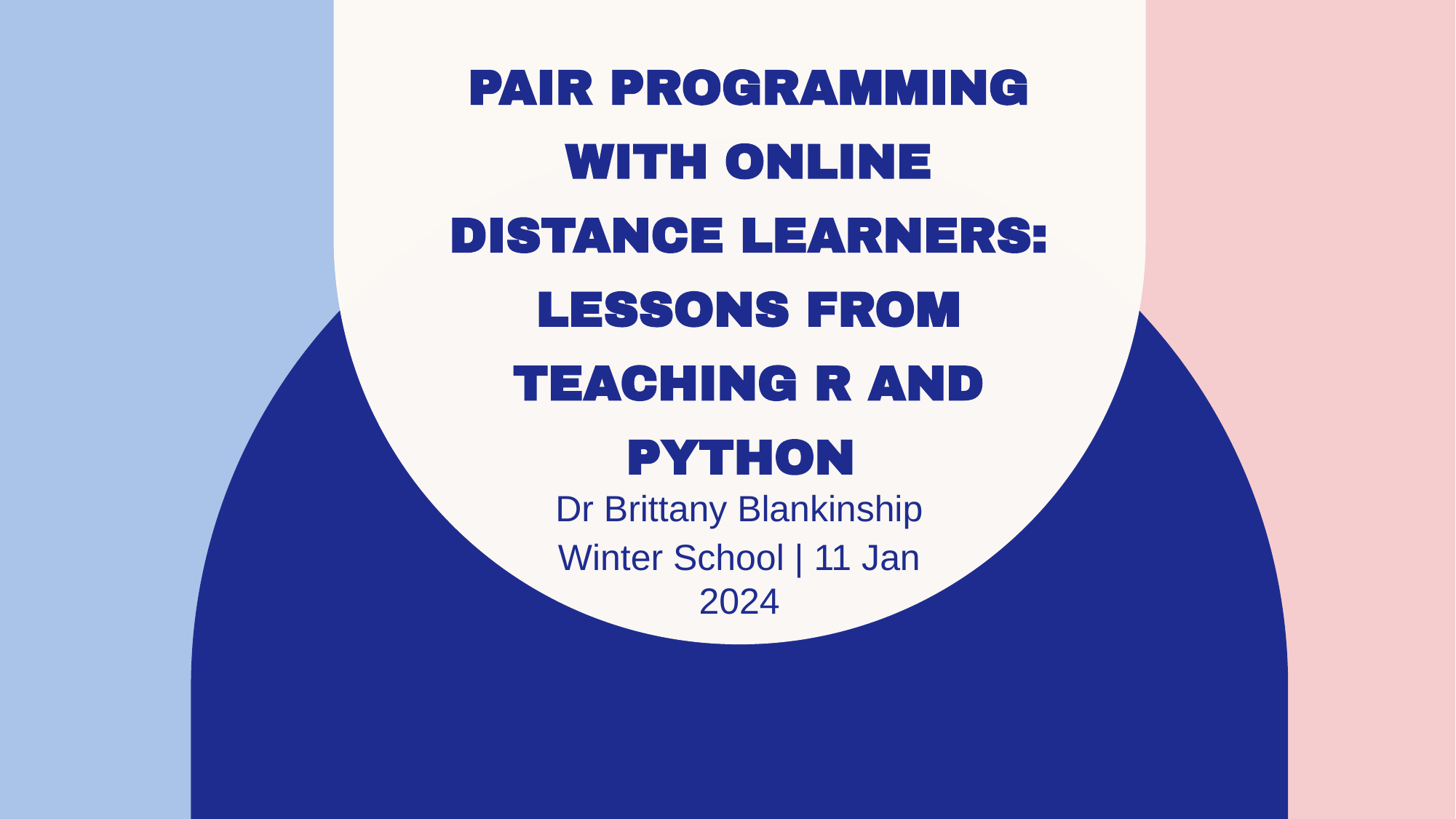

# Pair programming With online distance learners: Lessons from teaching R and Python
Dr Brittany Blankinship
Winter School | 11 Jan 2024